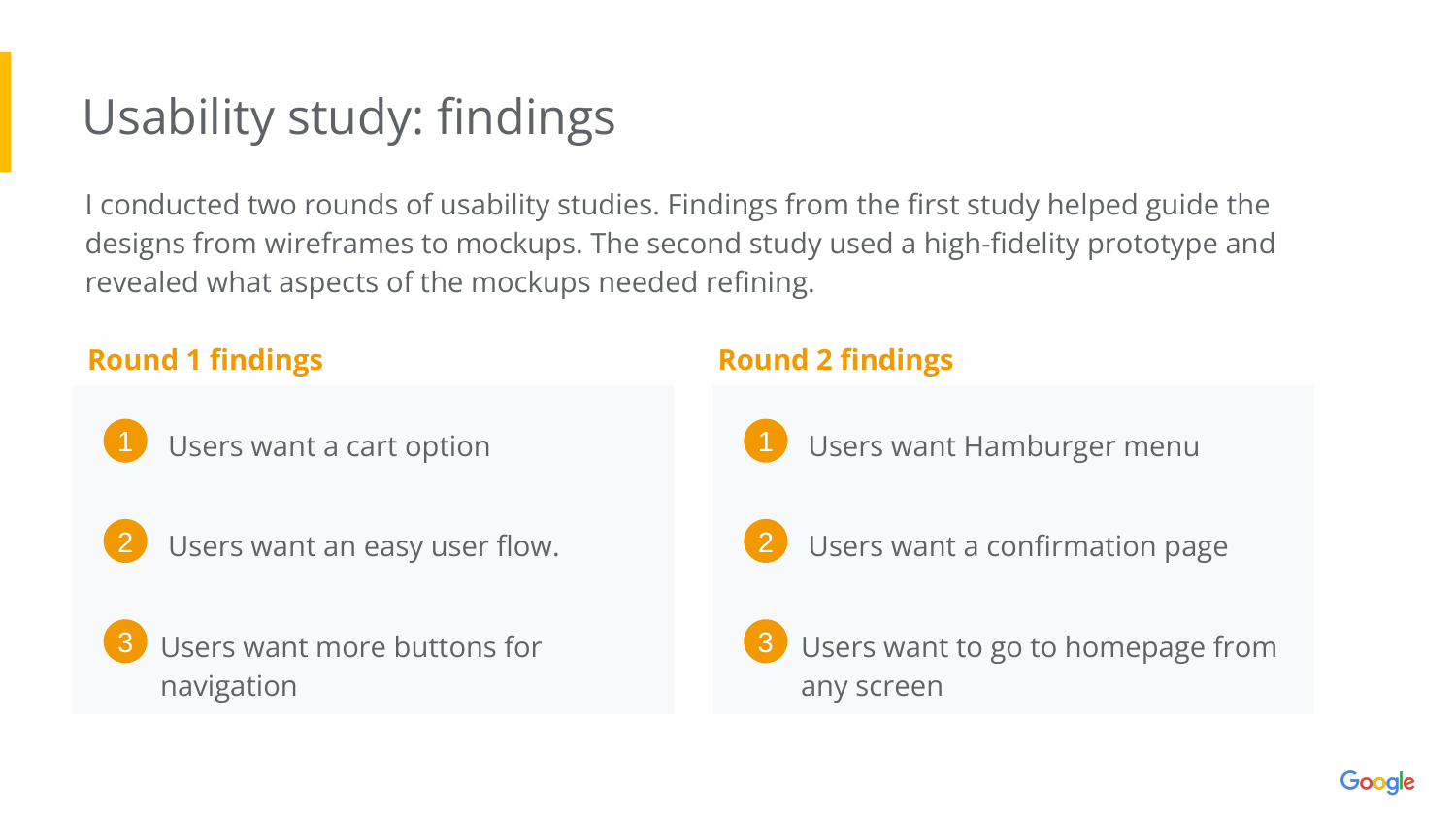

Usability study: findings
I conducted two rounds of usability studies. Findings from the first study helped guide the designs from wireframes to mockups. The second study used a high-fidelity prototype and revealed what aspects of the mockups needed refining.

Round 1 findings
Round 2 findings

Users want a cart option
Users want Hamburger menu
1
1
Users want an easy user flow.
Users want a confirmation page
2
2
Users want more buttons for navigation
Users want to go to homepage from any screen
3
3